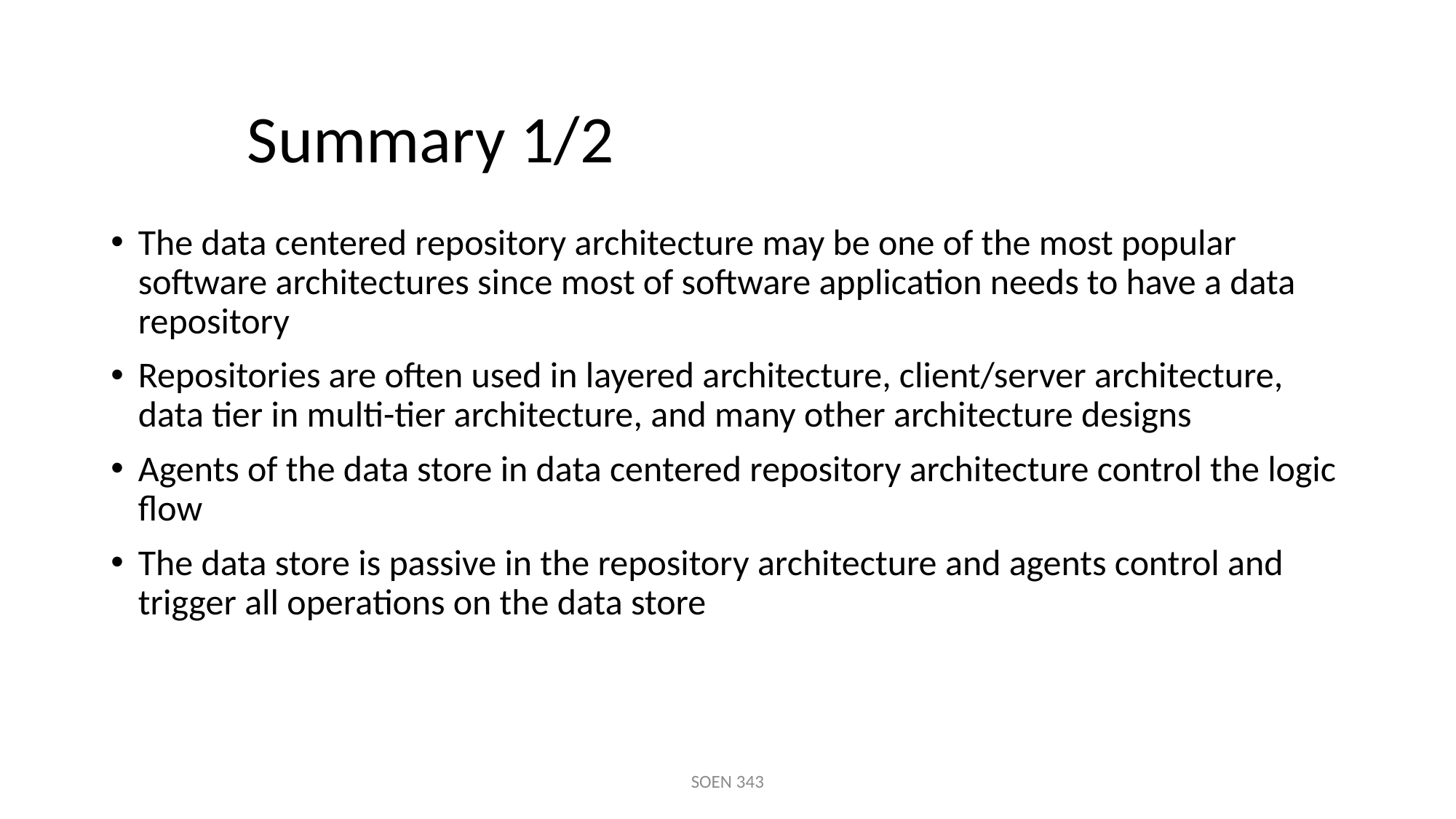

# Summary 1/2
The data centered repository architecture may be one of the most popular software architectures since most of software application needs to have a data repository
Repositories are often used in layered architecture, client/server architecture, data tier in multi-tier architecture, and many other architecture designs
Agents of the data store in data centered repository architecture control the logic flow
The data store is passive in the repository architecture and agents control and trigger all operations on the data store
SOEN 343
25